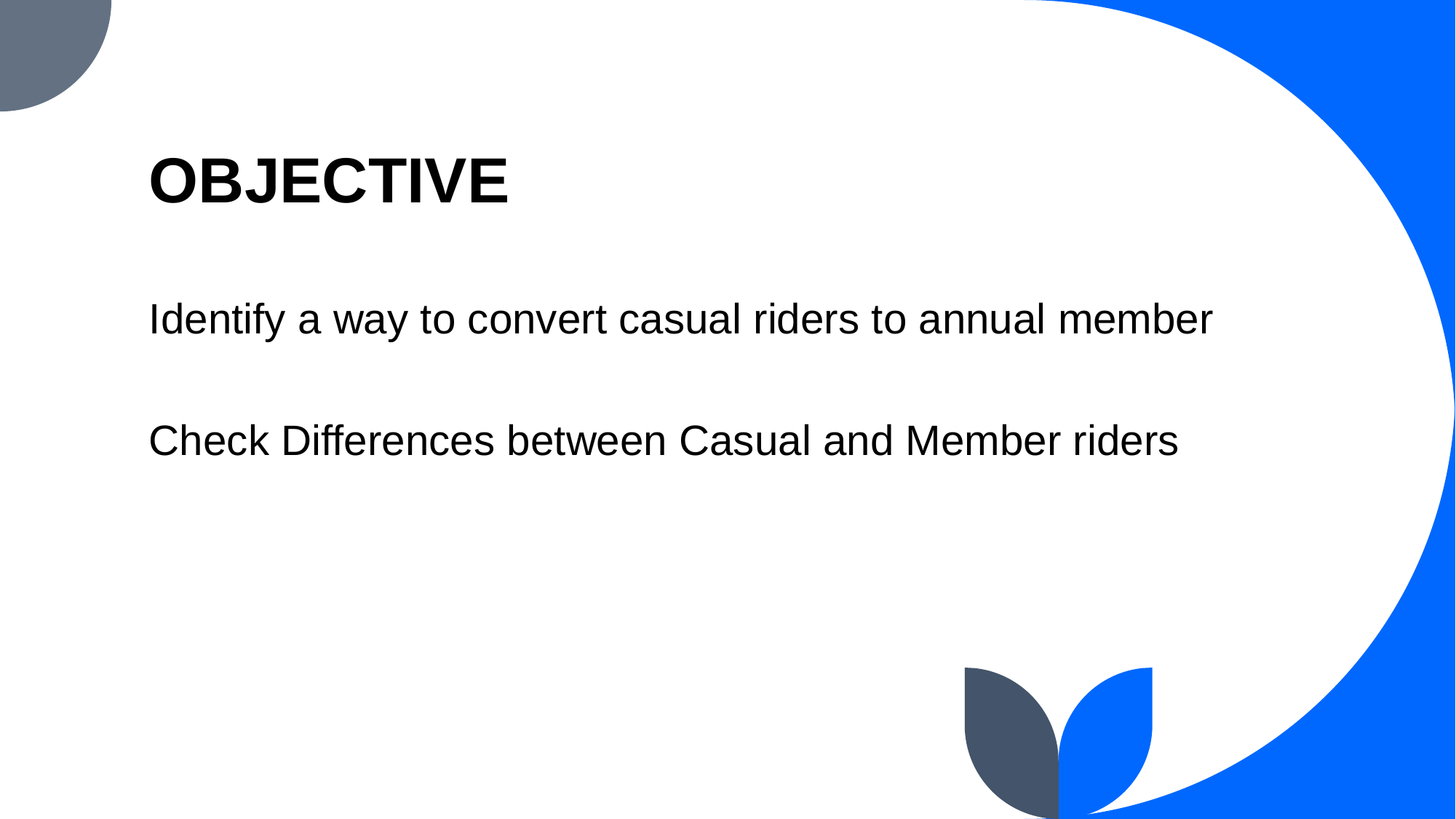

# OBJECTIVE
Identify a way to convert casual riders to annual member

Check Differences between Casual and Member riders